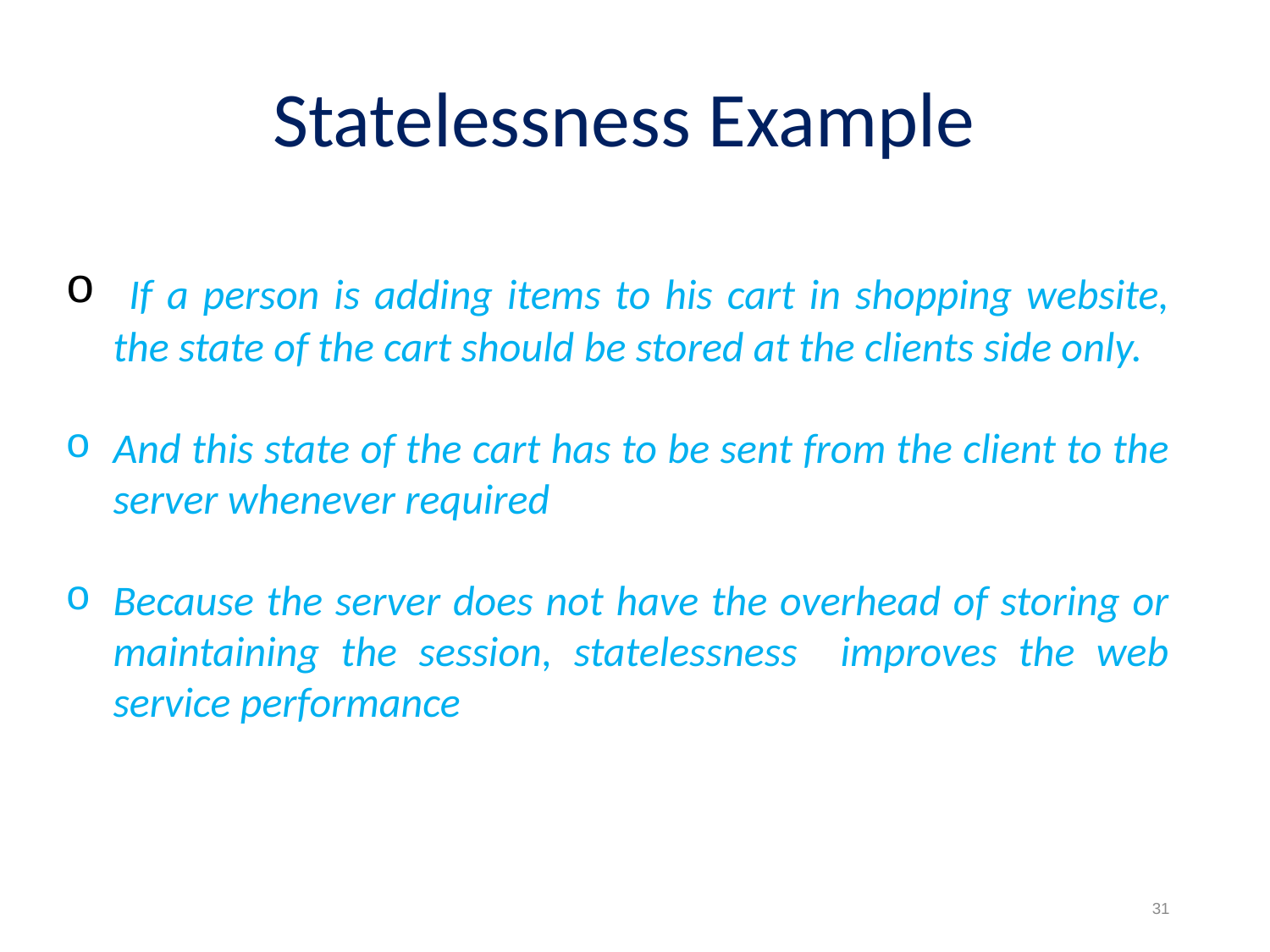

Statelessness Example
 If a person is adding items to his cart in shopping website, the state of the cart should be stored at the clients side only.

And this state of the cart has to be sent from the client to the server whenever required

Because the server does not have the overhead of storing or maintaining the session, statelessness  improves the web service performance
31